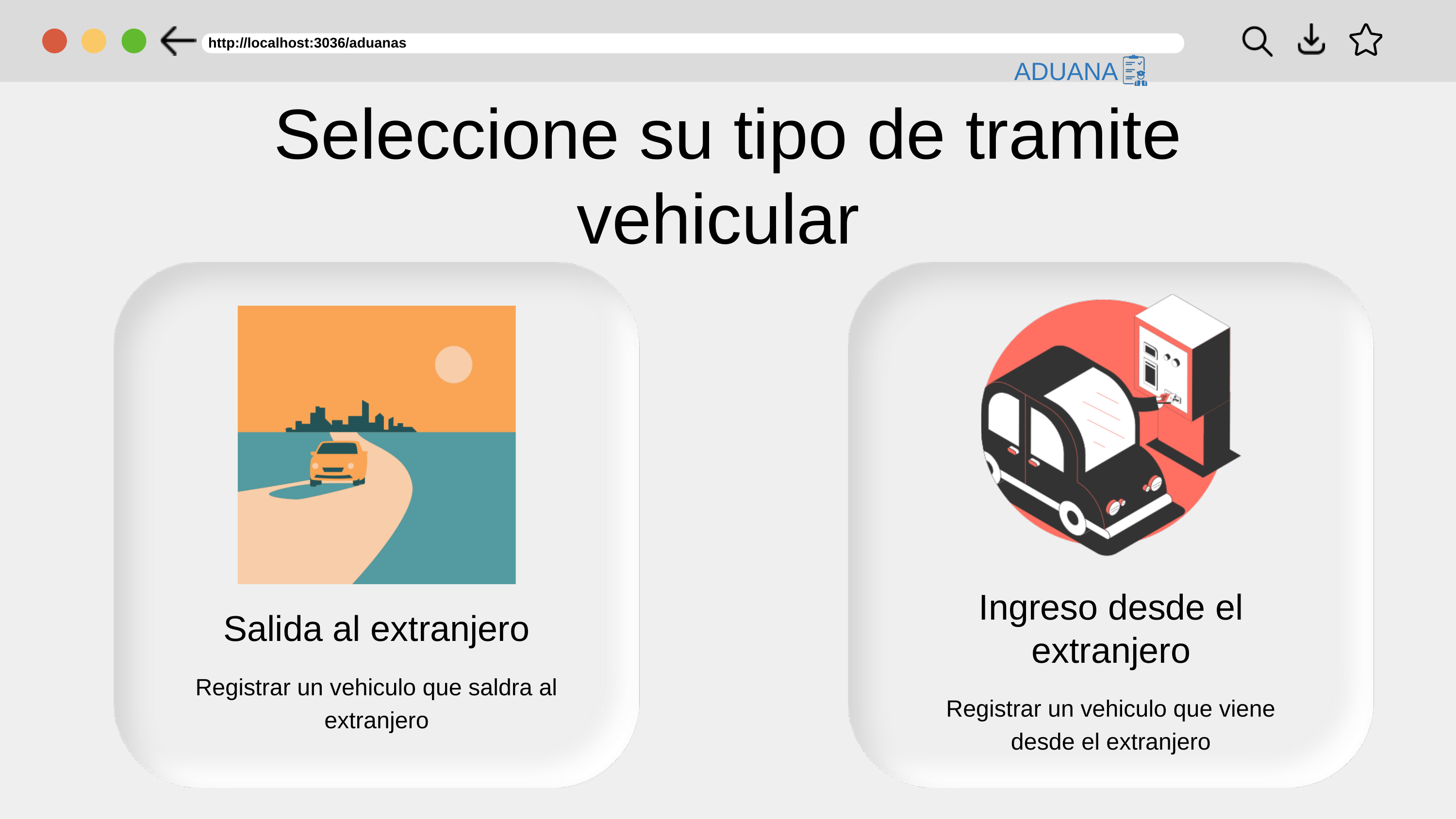

http://localhost:3036/aduanas

ADUANA
Seleccione su tipo de tramite vehicular

Ingreso desde el extranjero
Registrar un vehiculo que viene desde el extranjero
Salida al extranjero
Registrar un vehiculo que saldra al extranjero